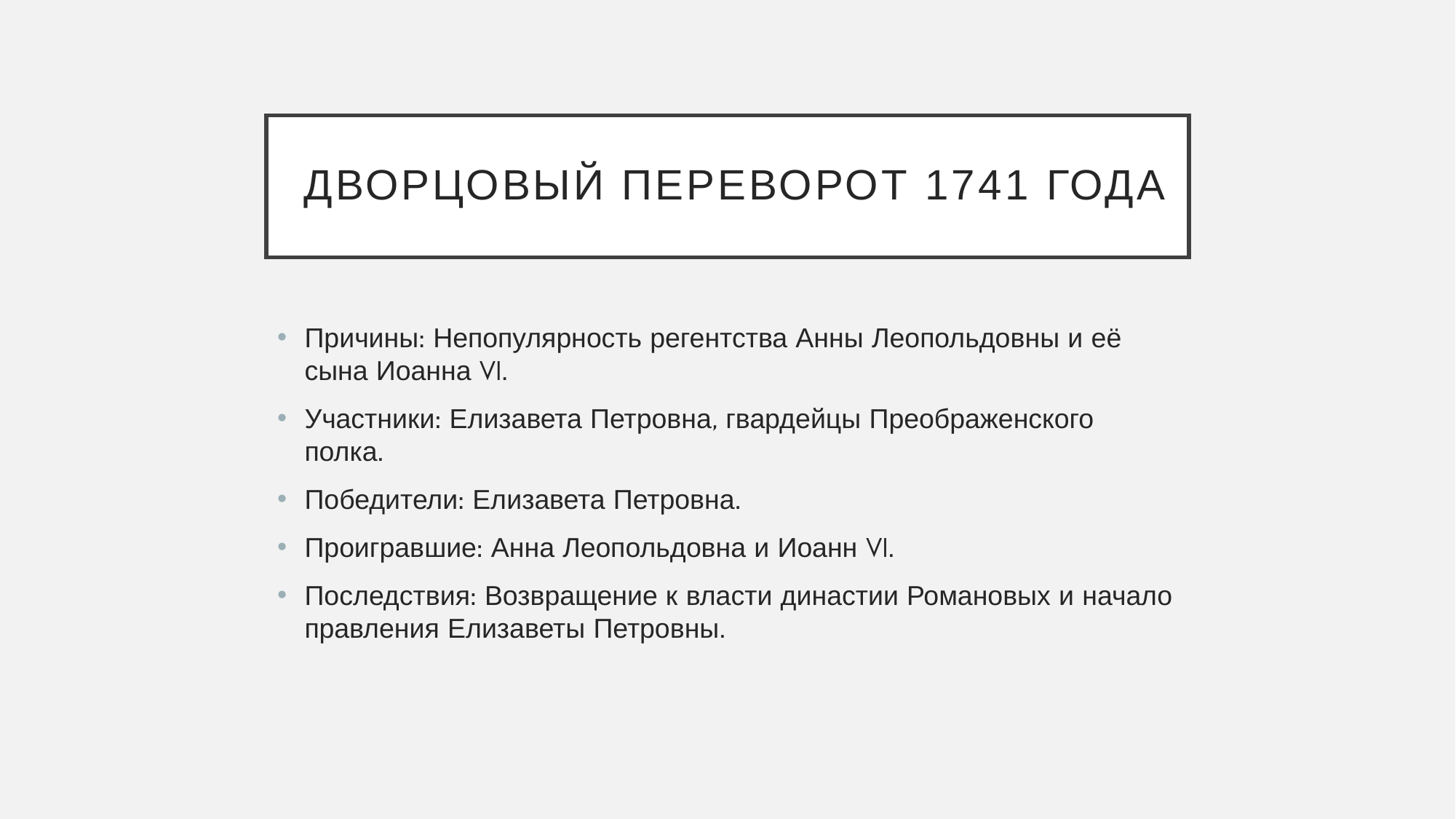

# Дворцовый переворот 1741 года
Причины: Непопулярность регентства Анны Леопольдовны и её сына Иоанна VI.
Участники: Елизавета Петровна, гвардейцы Преображенского полка.
Победители: Елизавета Петровна.
Проигравшие: Анна Леопольдовна и Иоанн VI.
Последствия: Возвращение к власти династии Романовых и начало правления Елизаветы Петровны.